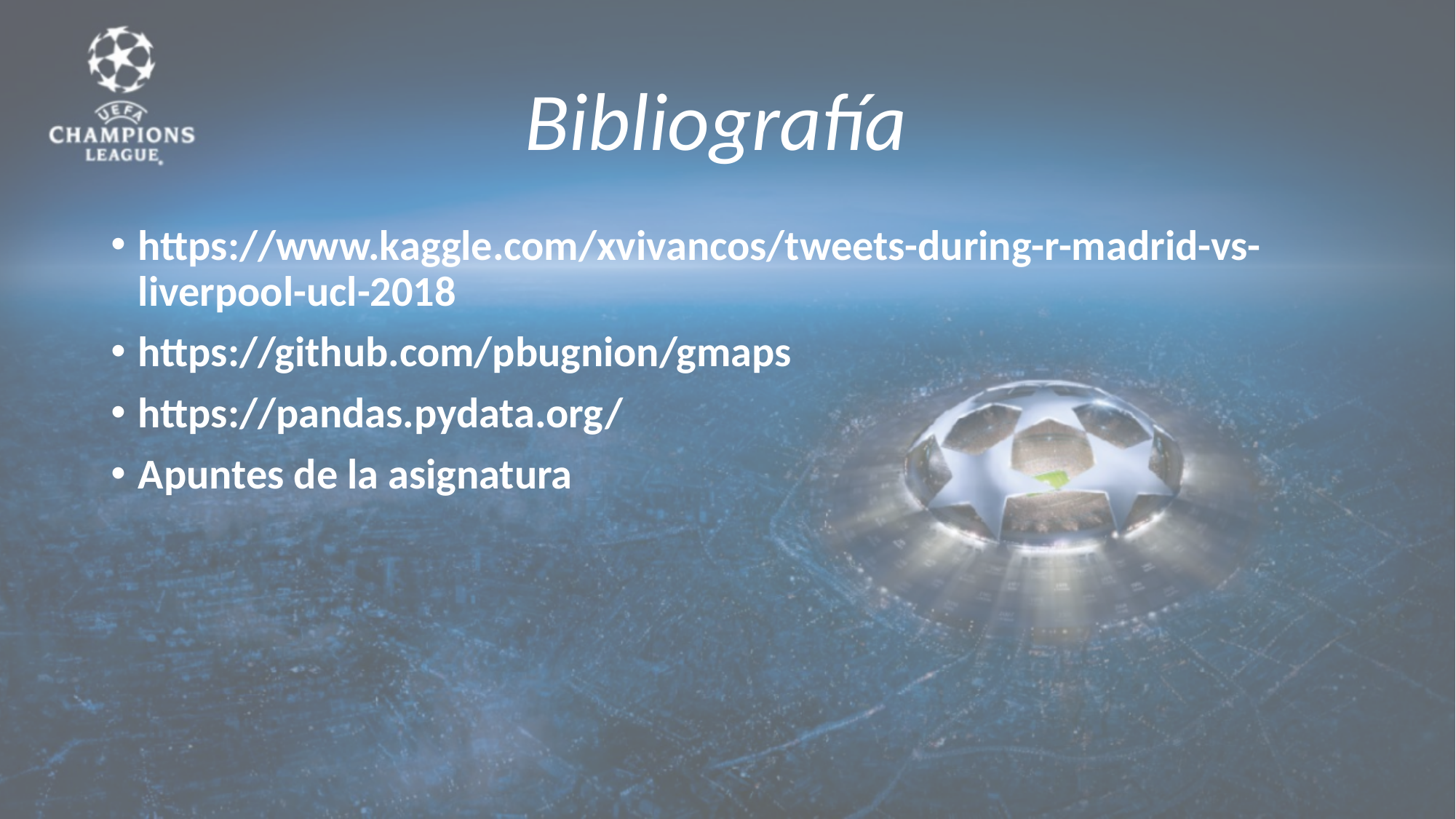

# Bibliografía
https://www.kaggle.com/xvivancos/tweets-during-r-madrid-vs-liverpool-ucl-2018
https://github.com/pbugnion/gmaps
https://pandas.pydata.org/
Apuntes de la asignatura